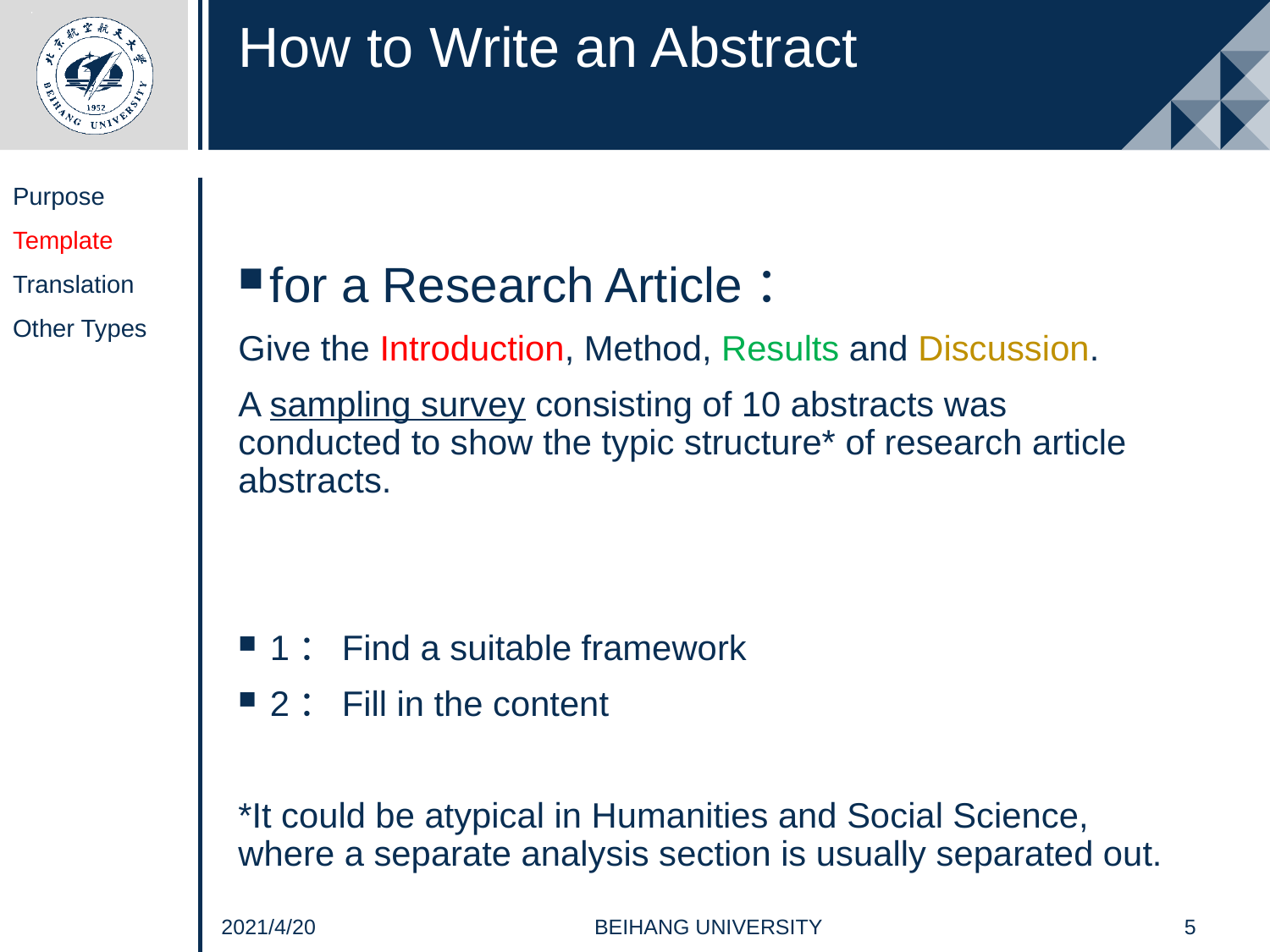

# How to Write an Abstract

Purpose
Template
Translation
Other Types

for a Research Article：
Give the Introduction, Method, Results and Discussion.
A sampling survey consisting of 10 abstracts was conducted to show the typic structure* of research article abstracts.

1：Find a suitable framework
2：Fill in the content

*It could be atypical in Humanities and Social Science, where a separate analysis section is usually separated out.
5
BEIHANG UNIVERSITY
2021/4/20